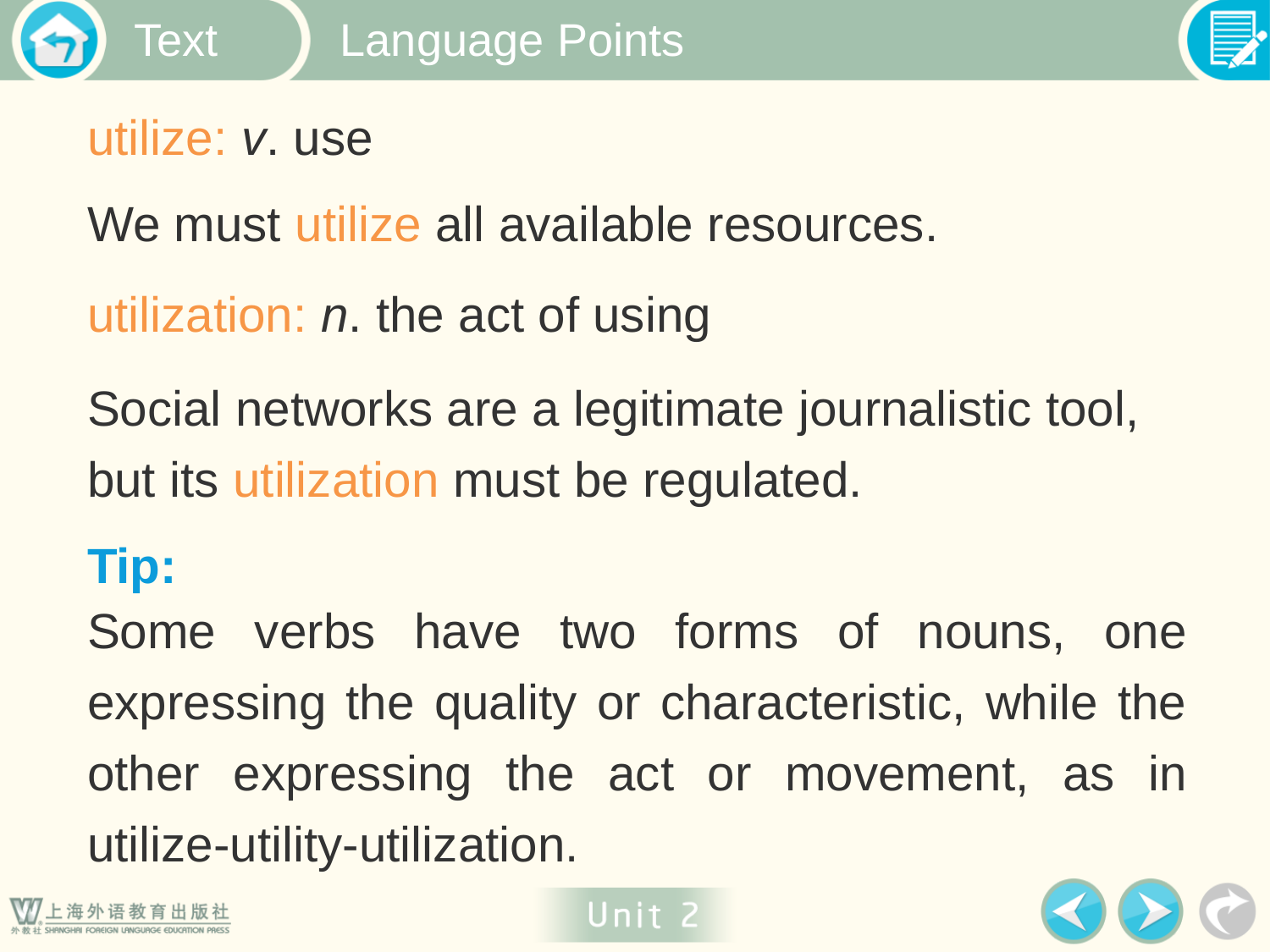

Language Points
utilize: v. use

We must utilize all available resources.
utilization: n. the act of using
Social networks are a legitimate journalistic tool, but its utilization must be regulated.
Tip:
Some verbs have two forms of nouns, one expressing the quality or characteristic, while the other expressing the act or movement, as in utilize-utility-utilization.